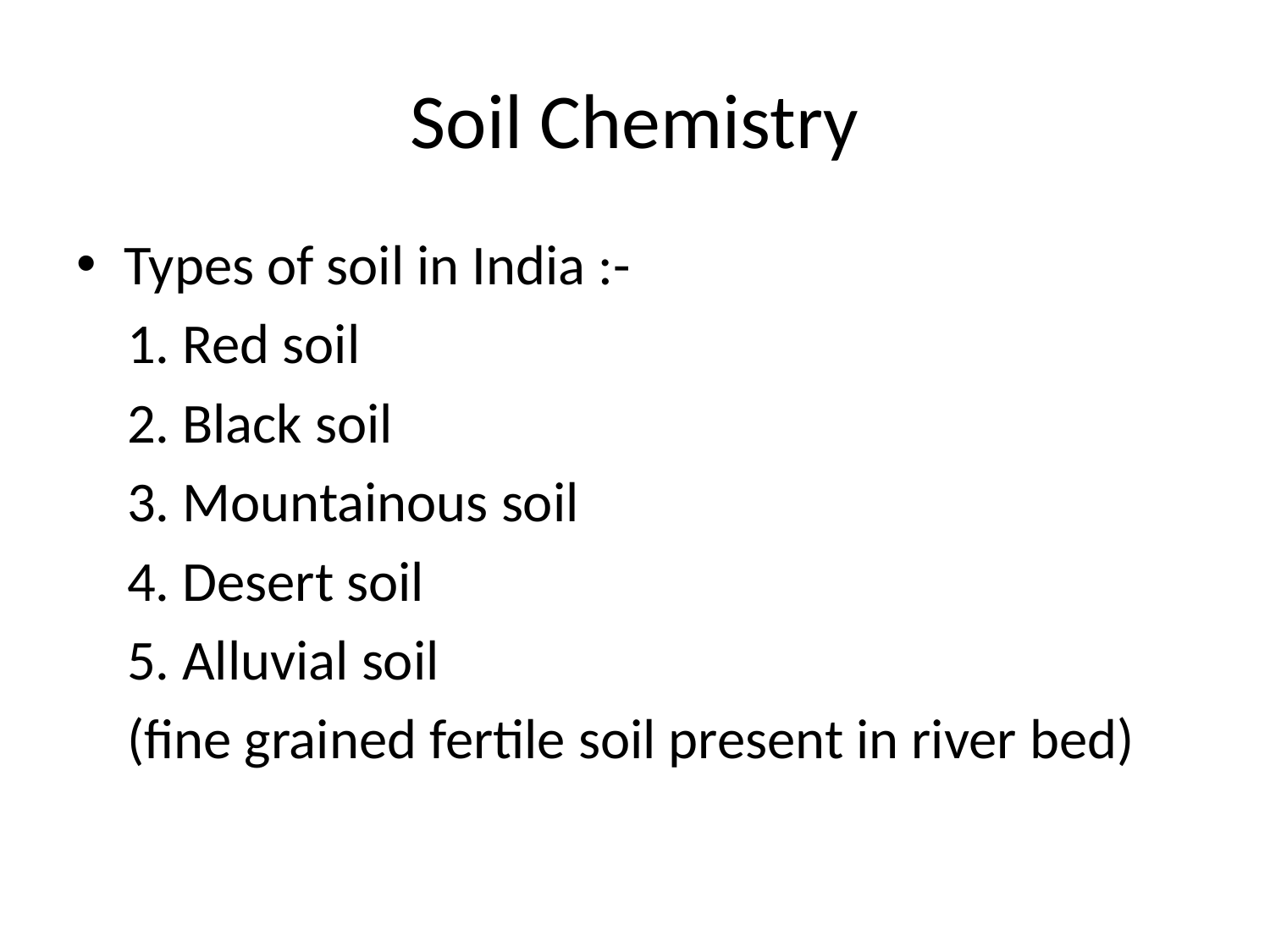

# Soil Chemistry
Types of soil in India :-
    1. Red soil
    2. Black soil
    3. Mountainous soil
    4. Desert soil
    5. Alluvial soil
    (fine grained fertile soil present in river bed)